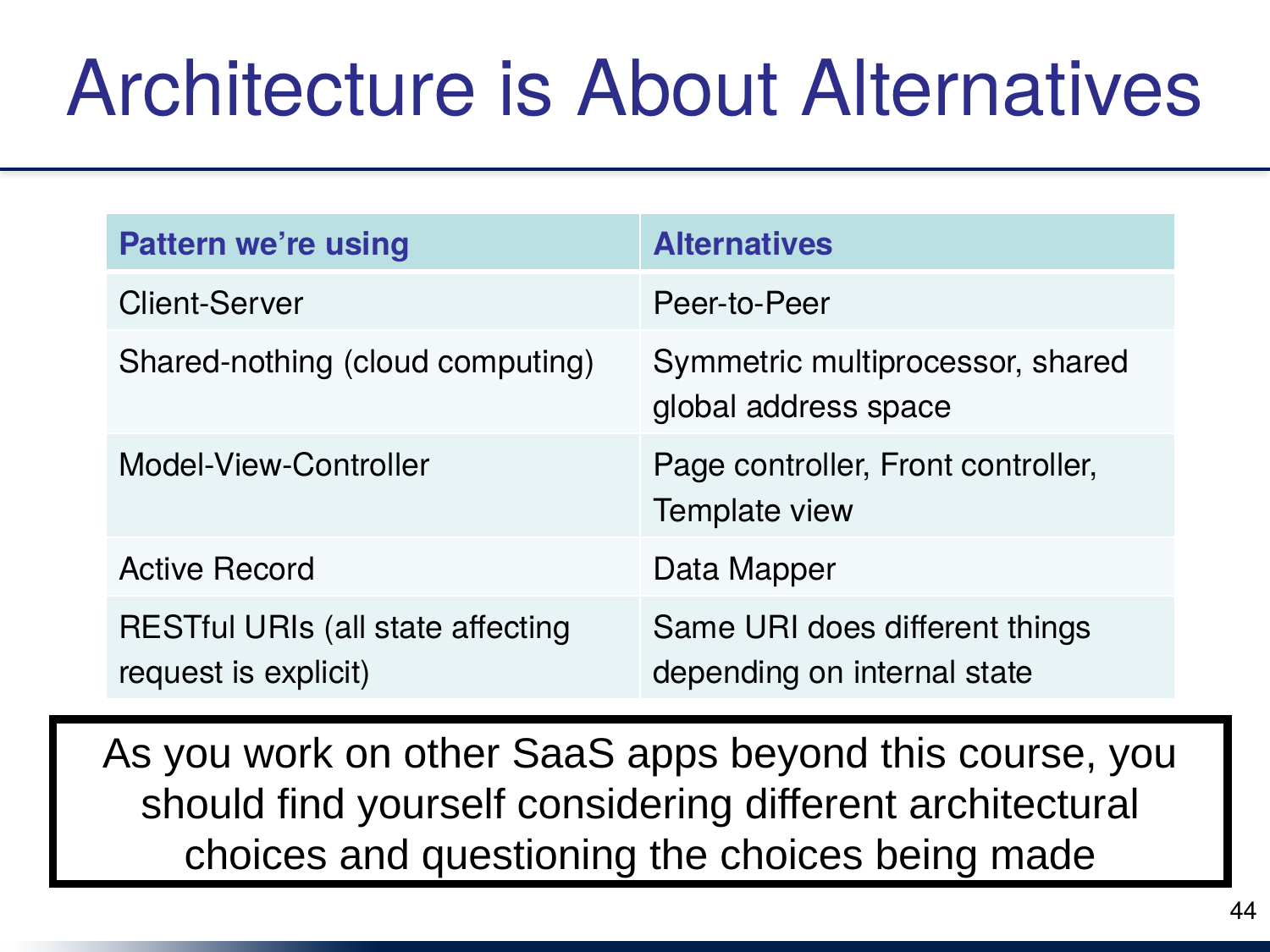

# Architecture is About Alternatives
| Pattern we’re using | Alternatives |
| --- | --- |
| Client-Server | Peer-to-Peer |
| Shared-nothing (cloud computing) | Symmetric multiprocessor, shared global address space |
| Model-View-Controller | Page controller, Front controller, Template view |
| Active Record | Data Mapper |
| RESTful URIs (all state affecting request is explicit) | Same URI does different things depending on internal state |
As you work on other SaaS apps beyond this course, you should find yourself considering different architectural choices and questioning the choices being made
44